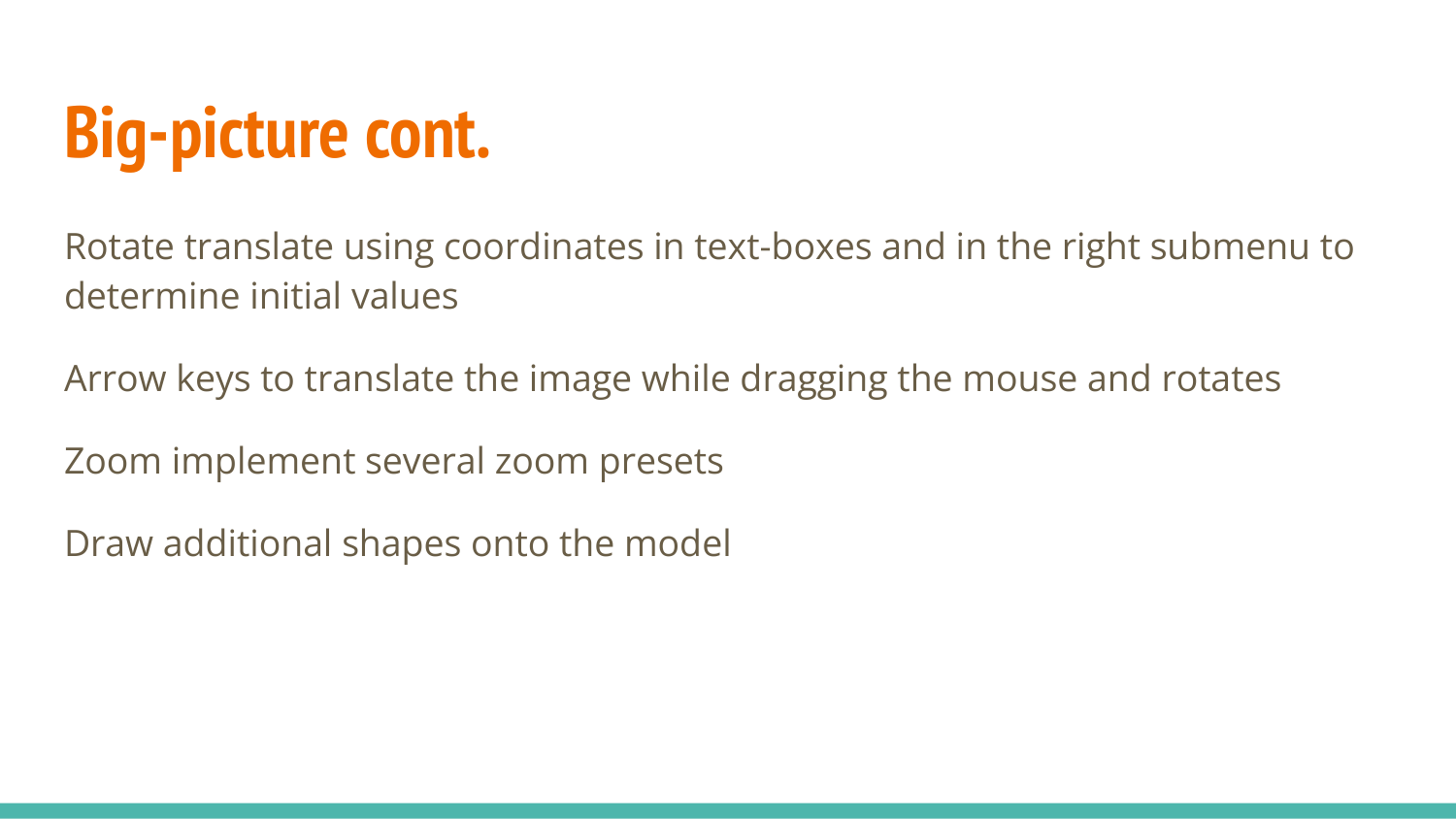

# Big-picture cont.
Rotate translate using coordinates in text-boxes and in the right submenu to determine initial values
Arrow keys to translate the image while dragging the mouse and rotates
Zoom implement several zoom presets
Draw additional shapes onto the model